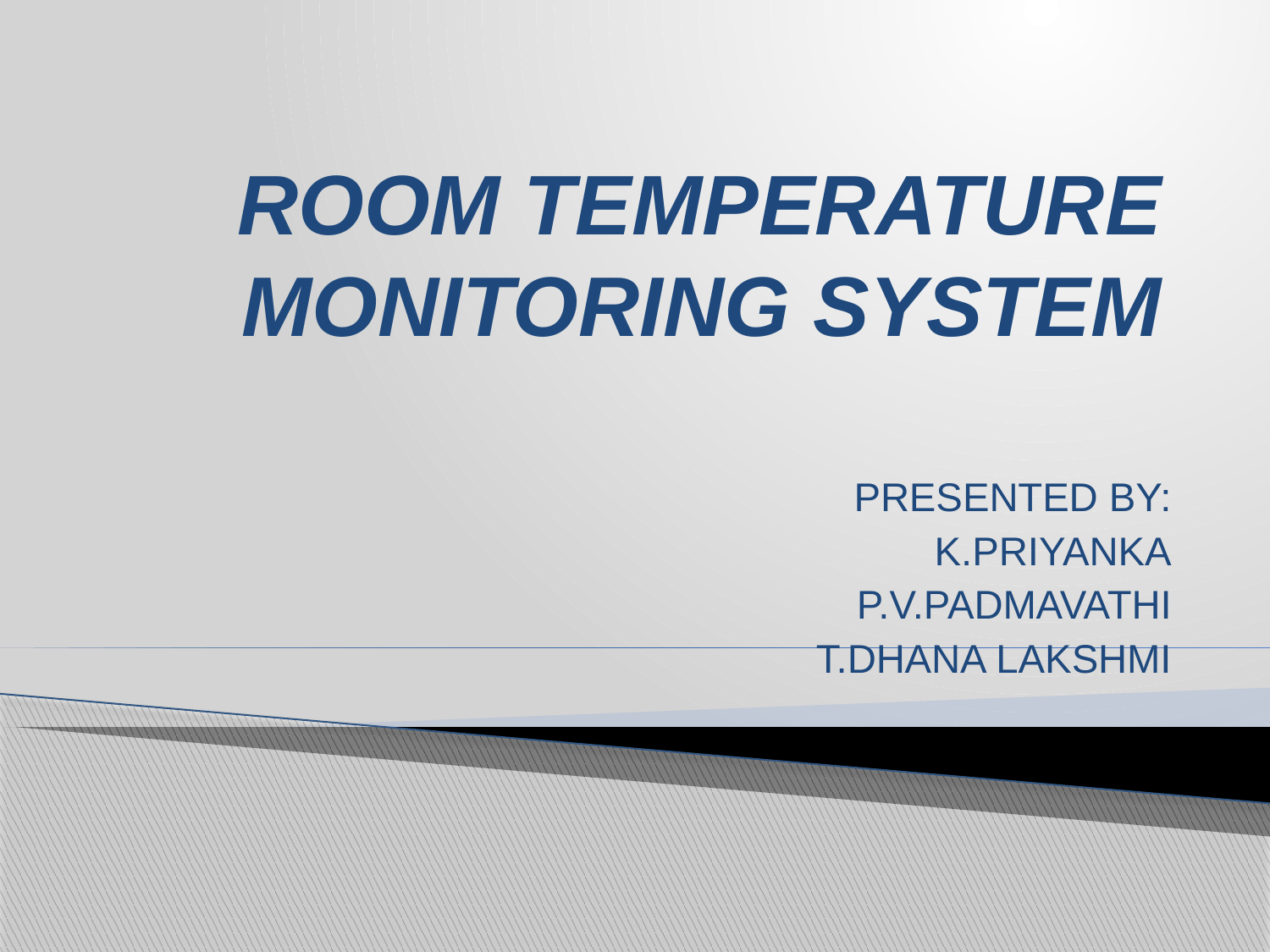

# ROOM TEMPERATURE MONITORING SYSTEM
PRESENTED BY:
K.PRIYANKA
P.V.PADMAVATHI
T.DHANA LAKSHMI